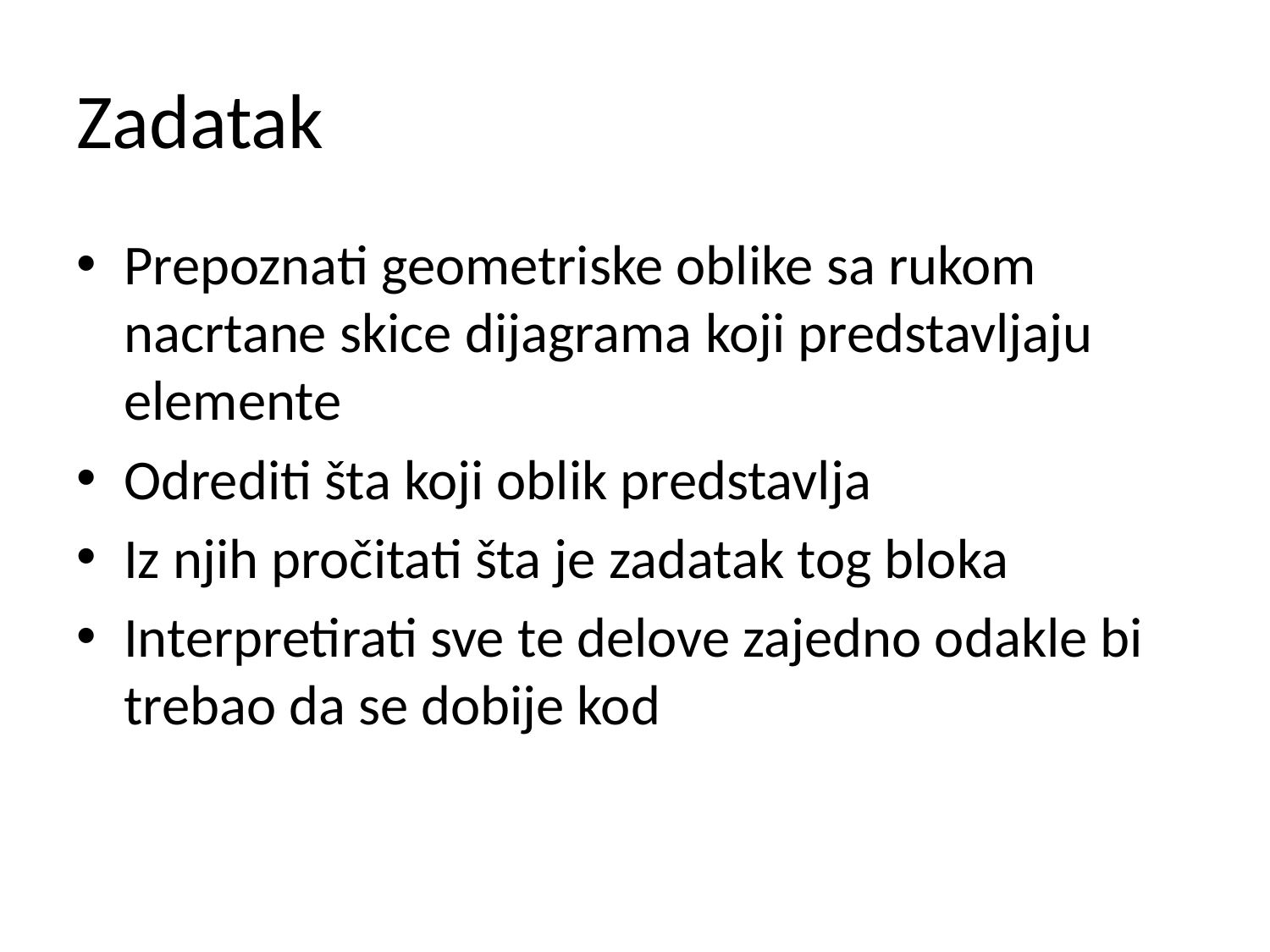

# Zadatak
Prepoznati geometriske oblike sa rukom nacrtane skice dijagrama koji predstavljaju elemente
Odrediti šta koji oblik predstavlja
Iz njih pročitati šta je zadatak tog bloka
Interpretirati sve te delove zajedno odakle bi trebao da se dobije kod